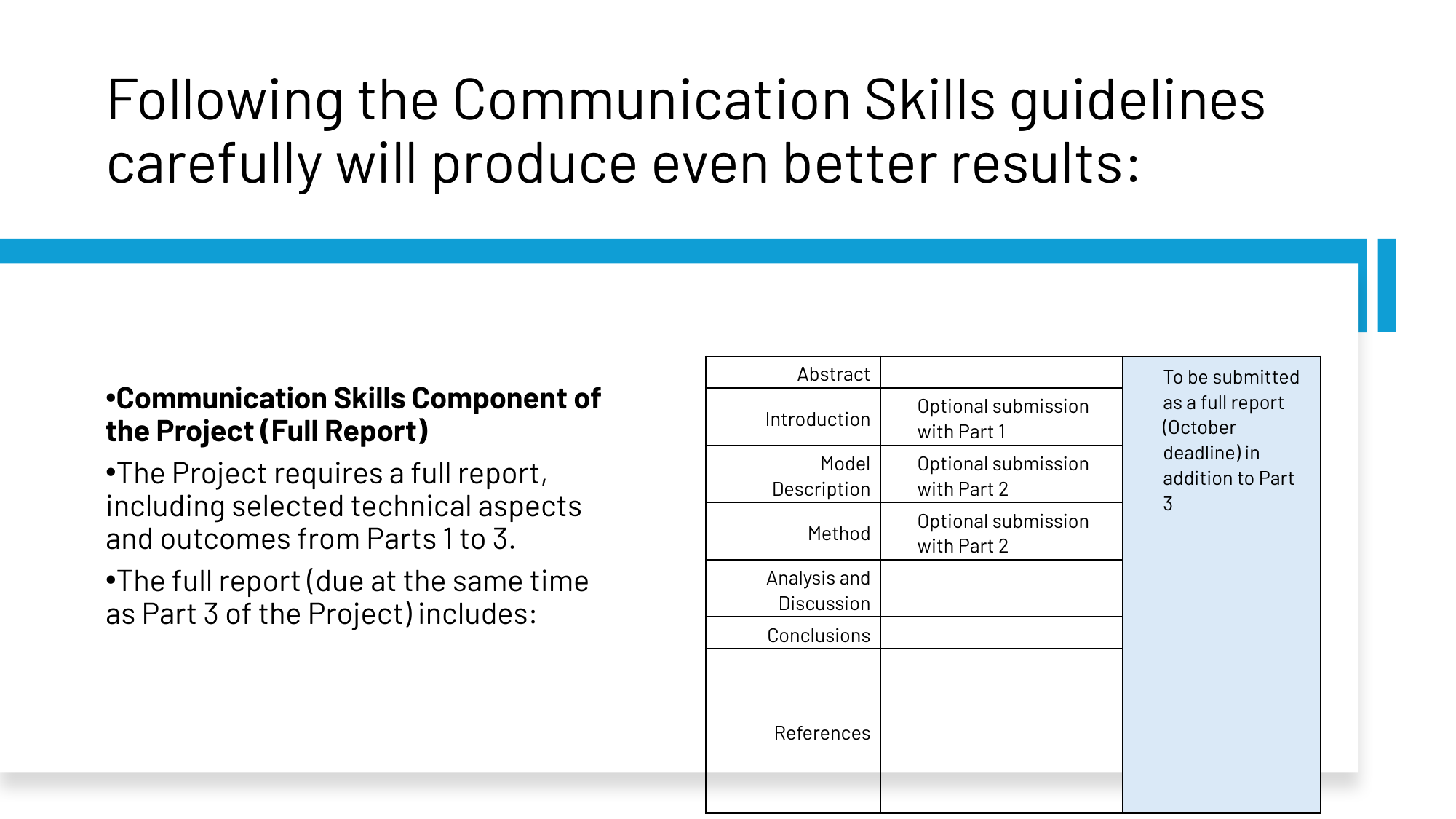

# Following the Communication Skills guidelines carefully will produce even better results:

Communication Skills Component of the Project (Full Report)
The Project requires a full report, including selected technical aspects and outcomes from Parts 1 to 3.
The full report (due at the same time as Part 3 of the Project) includes:

| Abstract |  | To be submitted as a full report (October deadline) in addition to Part 3 |
| --- | --- | --- |
| Introduction | Optional submission with Part 1 |  |
| Model Description | Optional submission with Part 2 |  |
| Method | Optional submission with Part 2 |  |
| Analysis and Discussion |  |  |
| Conclusions |  |  |
| References |  |  |